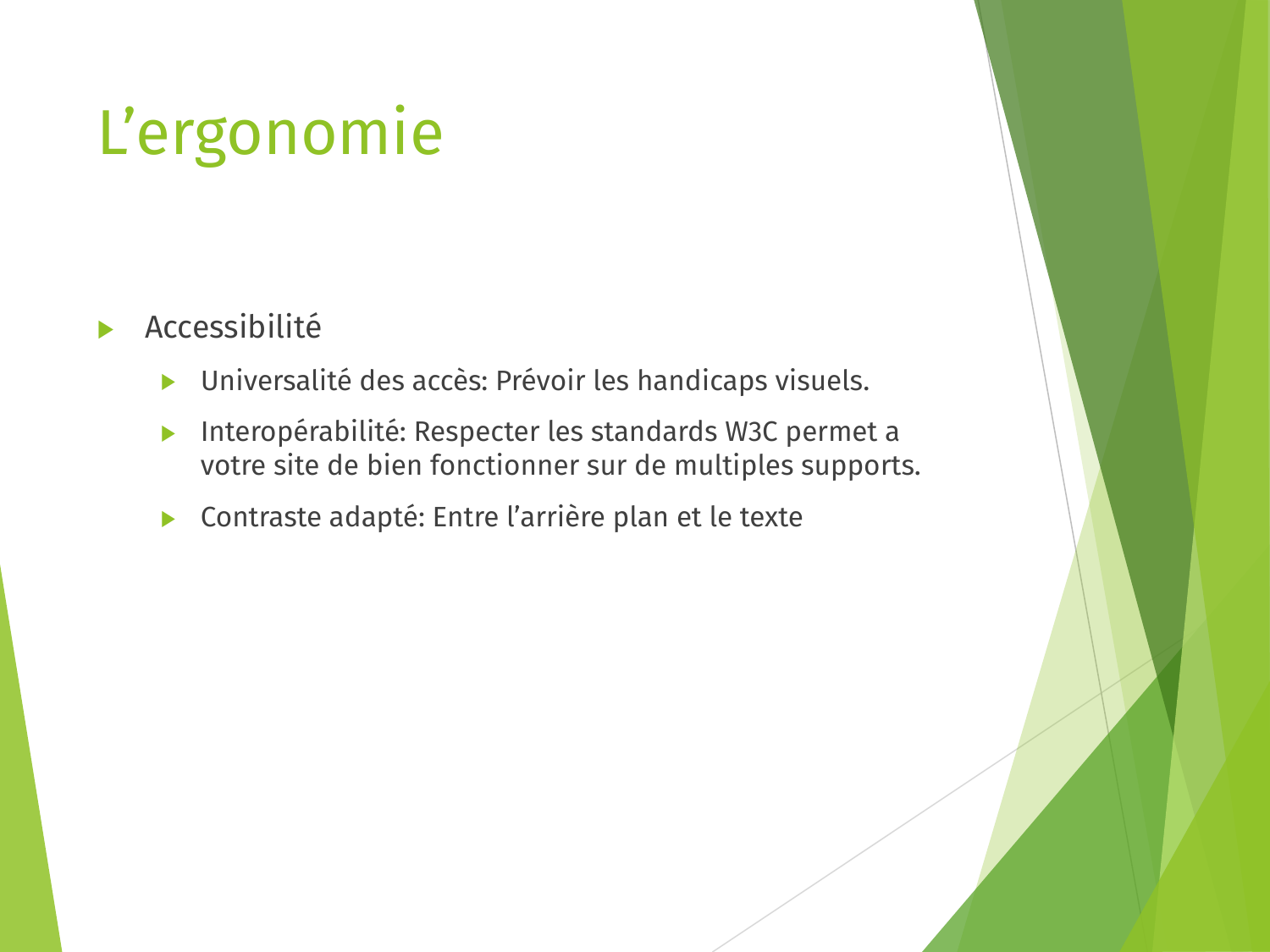

# L’ergonomie
Accessibilité
Universalité des accès: Prévoir les handicaps visuels.
Interopérabilité: Respecter les standards W3C permet a votre site de bien fonctionner sur de multiples supports.
Contraste adapté: Entre l’arrière plan et le texte